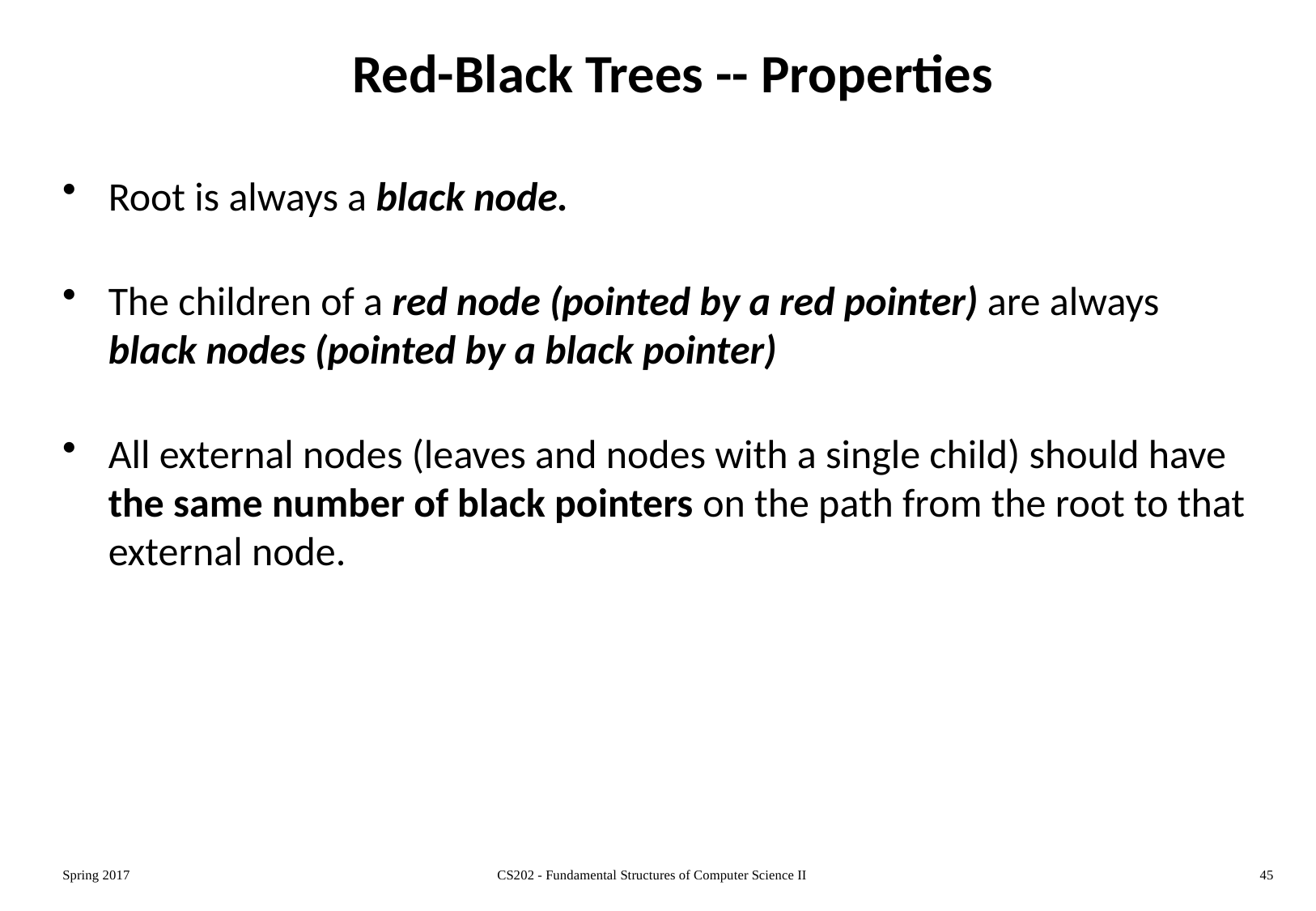

# Red-Black Trees -- Properties

Root is always a black node.

The children of a red node (pointed by a red pointer) are always    black nodes (pointed by a black pointer)

All external nodes (leaves and nodes with a single child) should have the same number of black pointers on the path from the root to that external node.
Spring 2017
CS202 - Fundamental Structures of Computer Science II
45